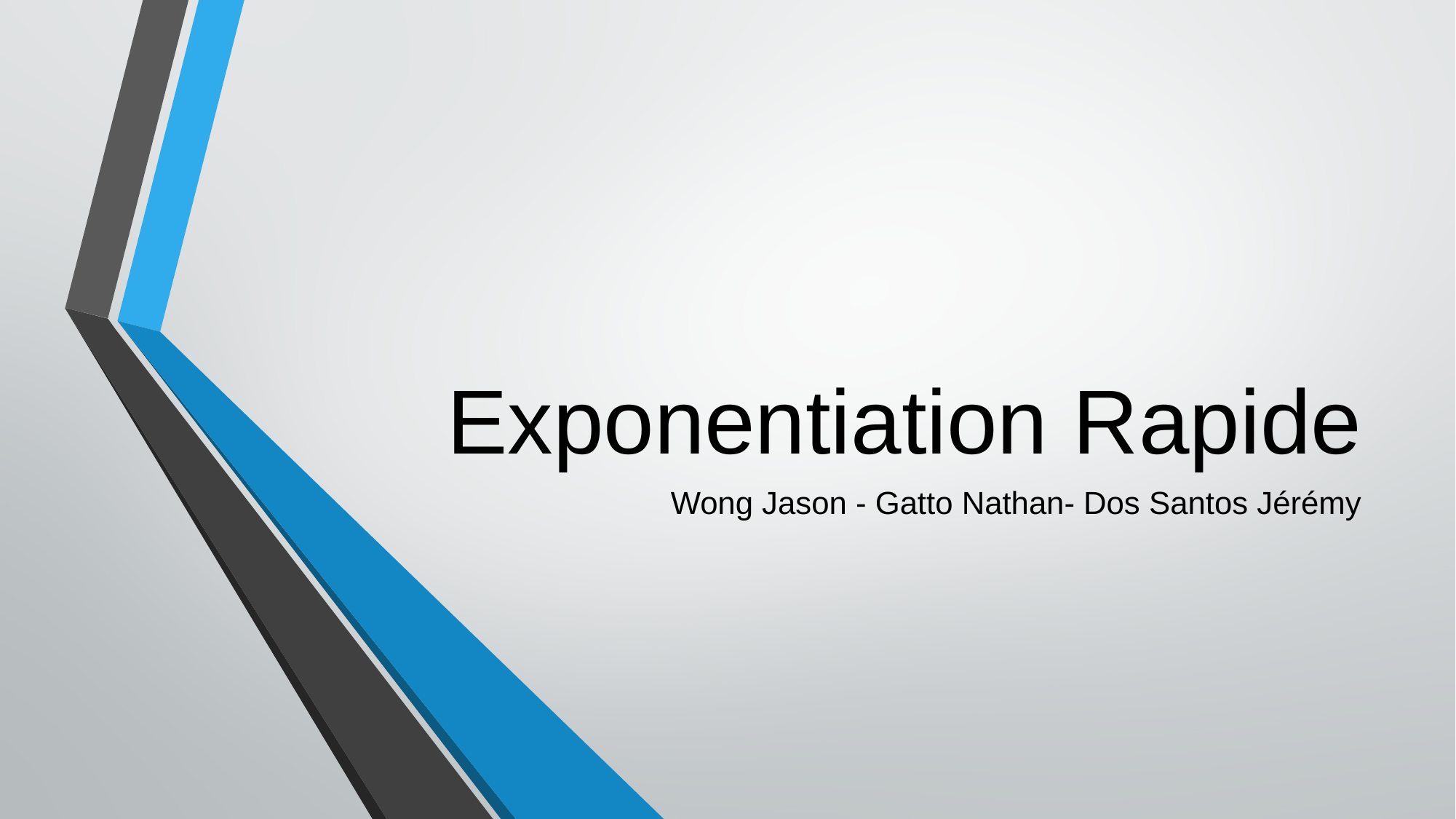

# Exponentiation Rapide
Wong Jason - Gatto Nathan- Dos Santos Jérémy